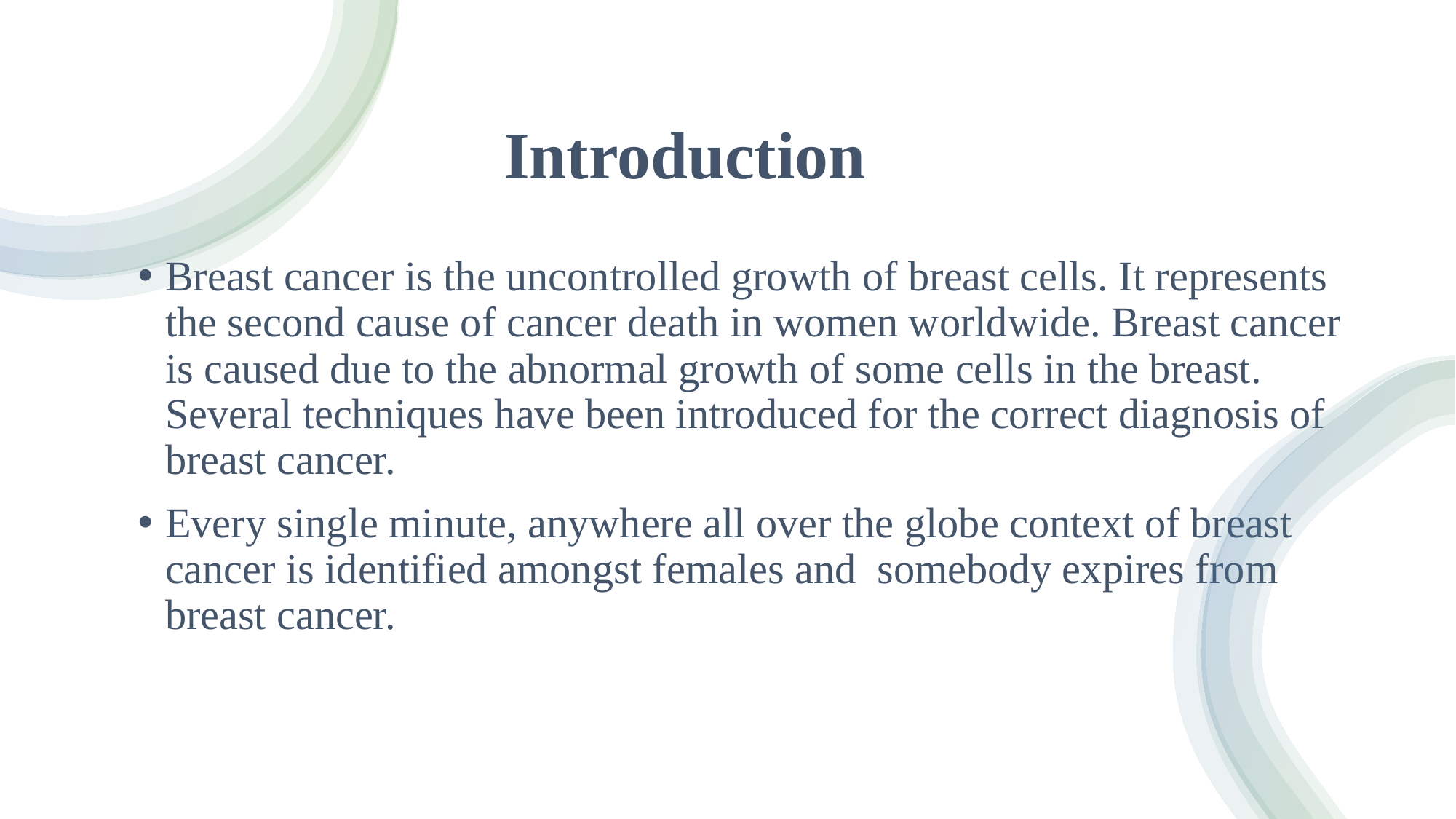

# Introduction
Breast cancer is the uncontrolled growth of breast cells. It represents the second cause of cancer death in women worldwide. Breast cancer is caused due to the abnormal growth of some cells in the breast. Several techniques have been introduced for the correct diagnosis of breast cancer.
Every single minute, anywhere all over the globe context of breast cancer is identified amongst females and  somebody expires from breast cancer.